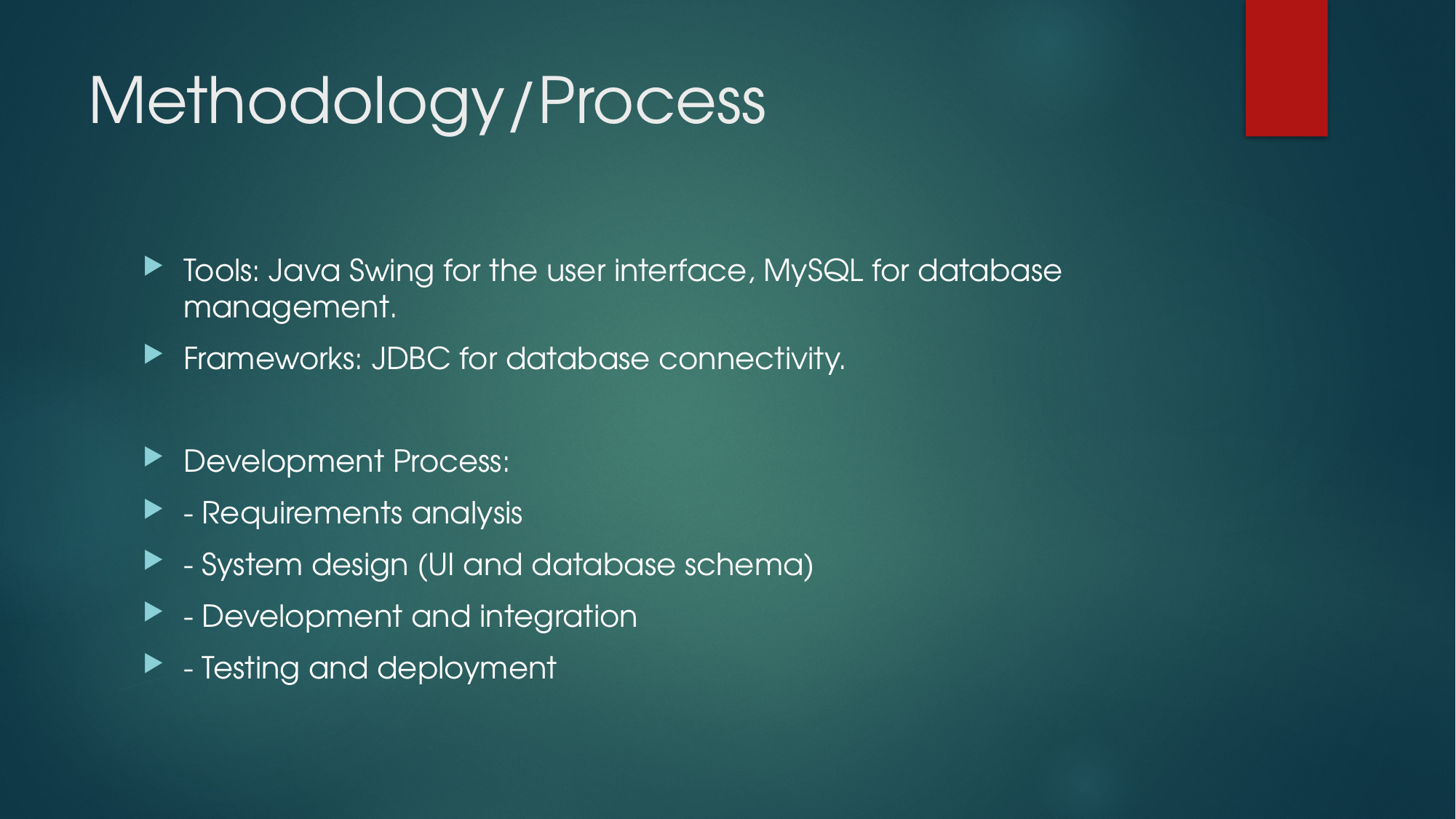

# Methodology/Process
Tools: Java Swing for the user interface, MySQL for database management.
Frameworks: JDBC for database connectivity.

Development Process:
- Requirements analysis
- System design (UI and database schema)
- Development and integration
- Testing and deployment